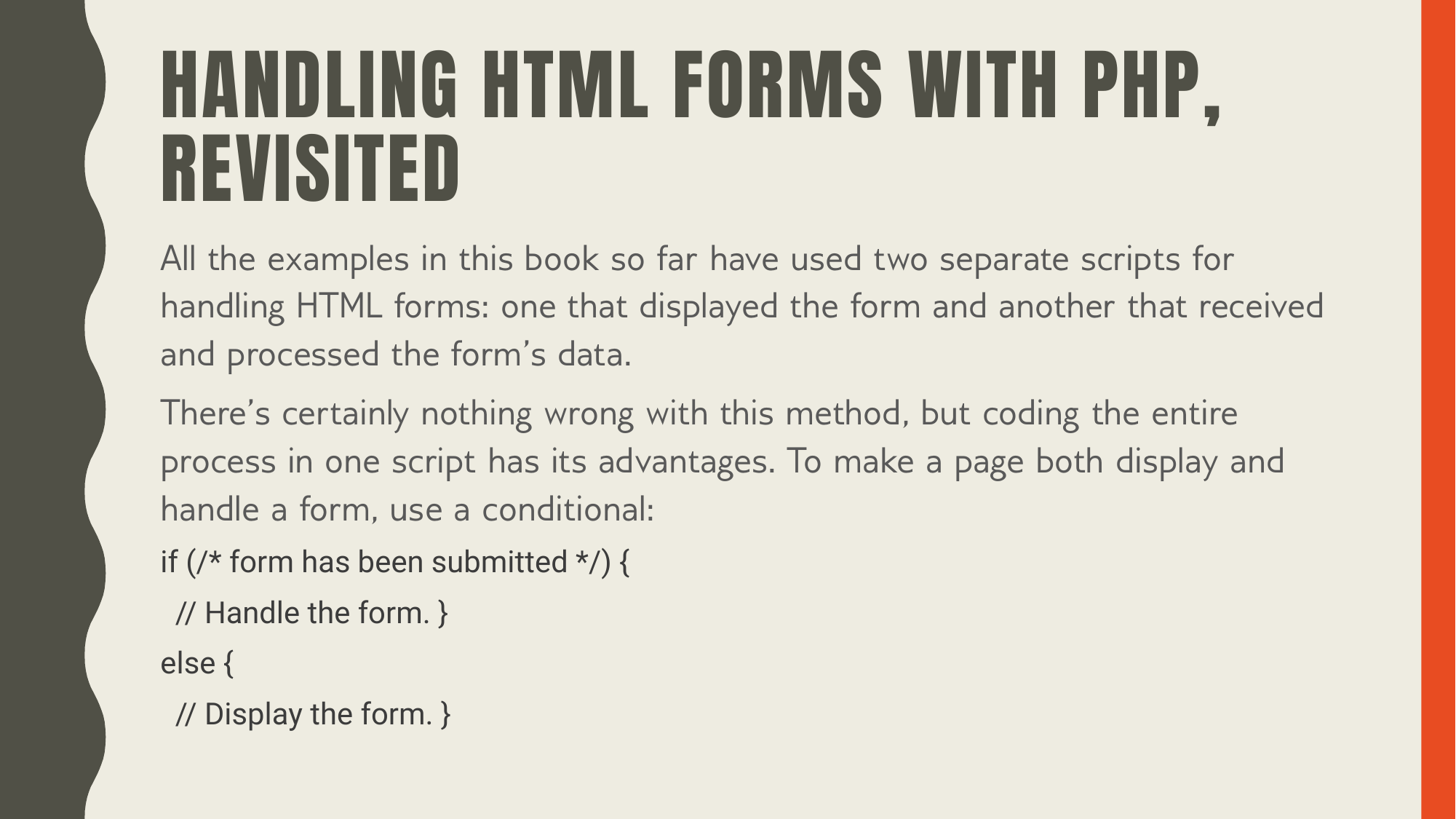

# Handling HTML Forms with PHP, Revisited
All the examples in this book so far have used two separate scripts for handling HTML forms: one that displayed the form and another that received and processed the form’s data.
There’s certainly nothing wrong with this method, but coding the entire process in one script has its advantages. To make a page both display and handle a form, use a conditional:
if (/* form has been submitted */) {
  // Handle the form. }
else {
  // Display the form. }